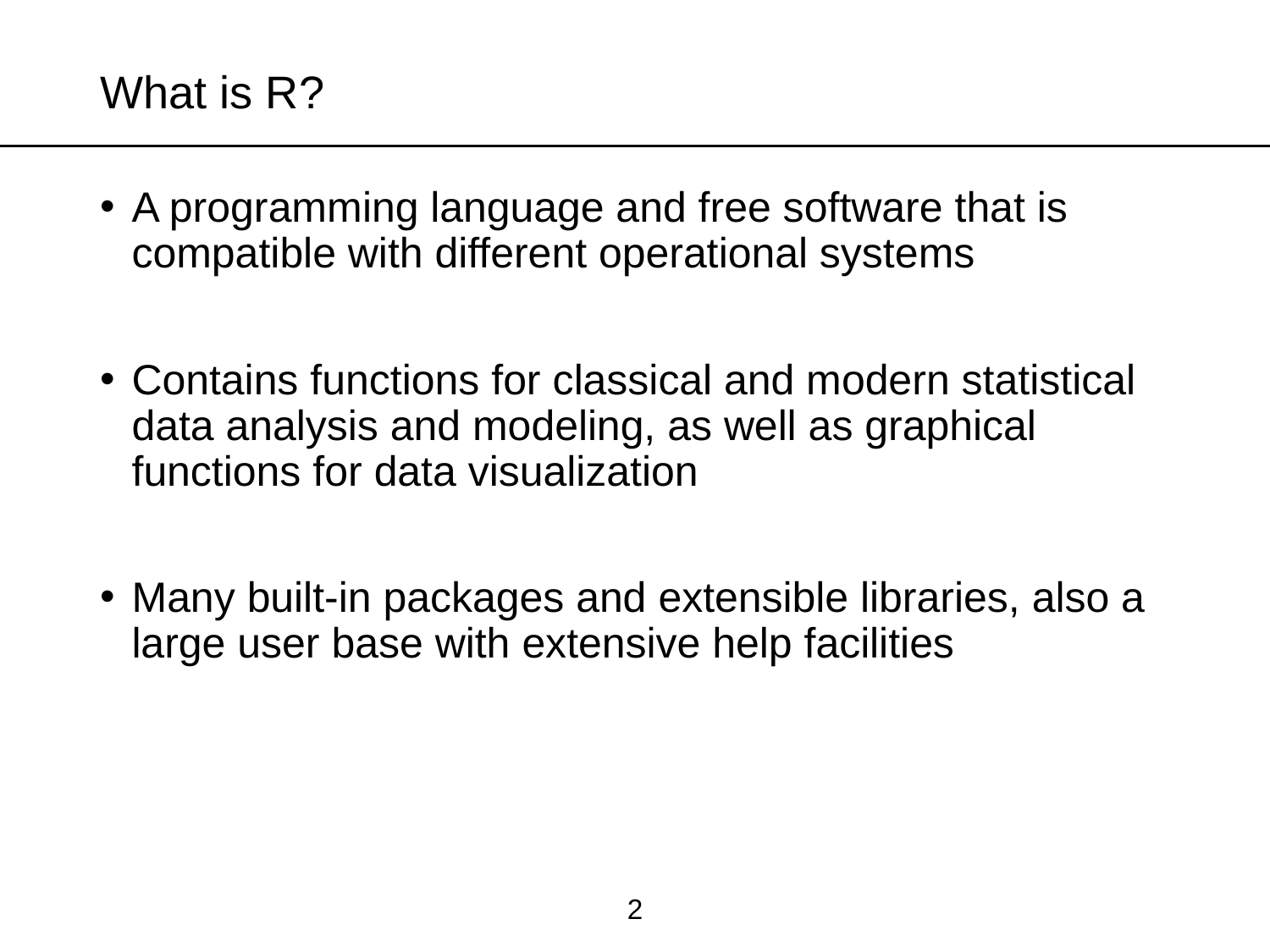

# What is R?
A programming language and free software that is compatible with different operational systems

Contains functions for classical and modern statistical data analysis and modeling, as well as graphical functions for data visualization

Many built-in packages and extensible libraries, also a large user base with extensive help facilities
2